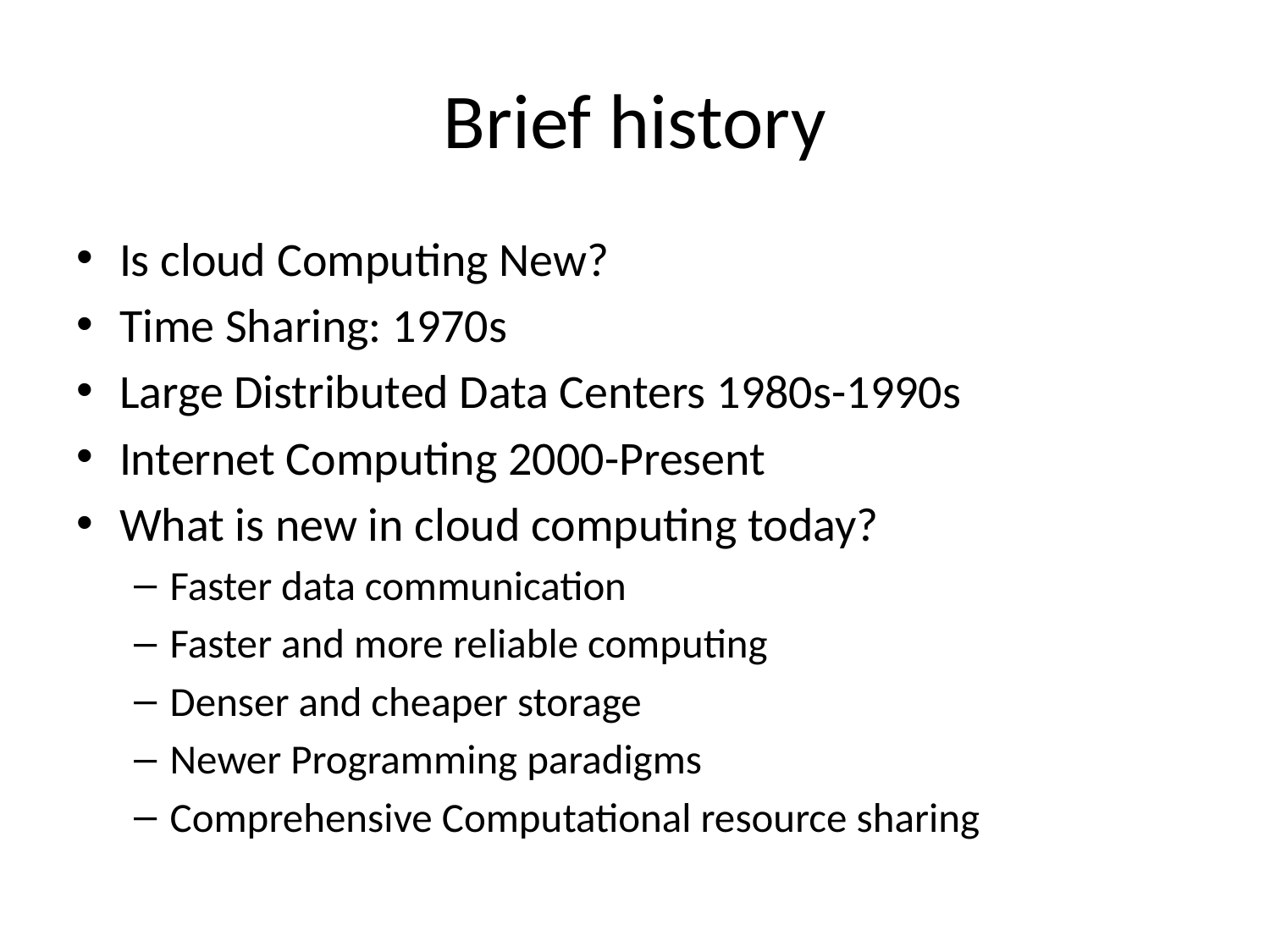

# Brief history
Is cloud Computing New?
Time Sharing: 1970s
Large Distributed Data Centers 1980s-1990s
Internet Computing 2000-Present
What is new in cloud computing today?
Faster data communication
Faster and more reliable computing
Denser and cheaper storage
Newer Programming paradigms
Comprehensive Computational resource sharing